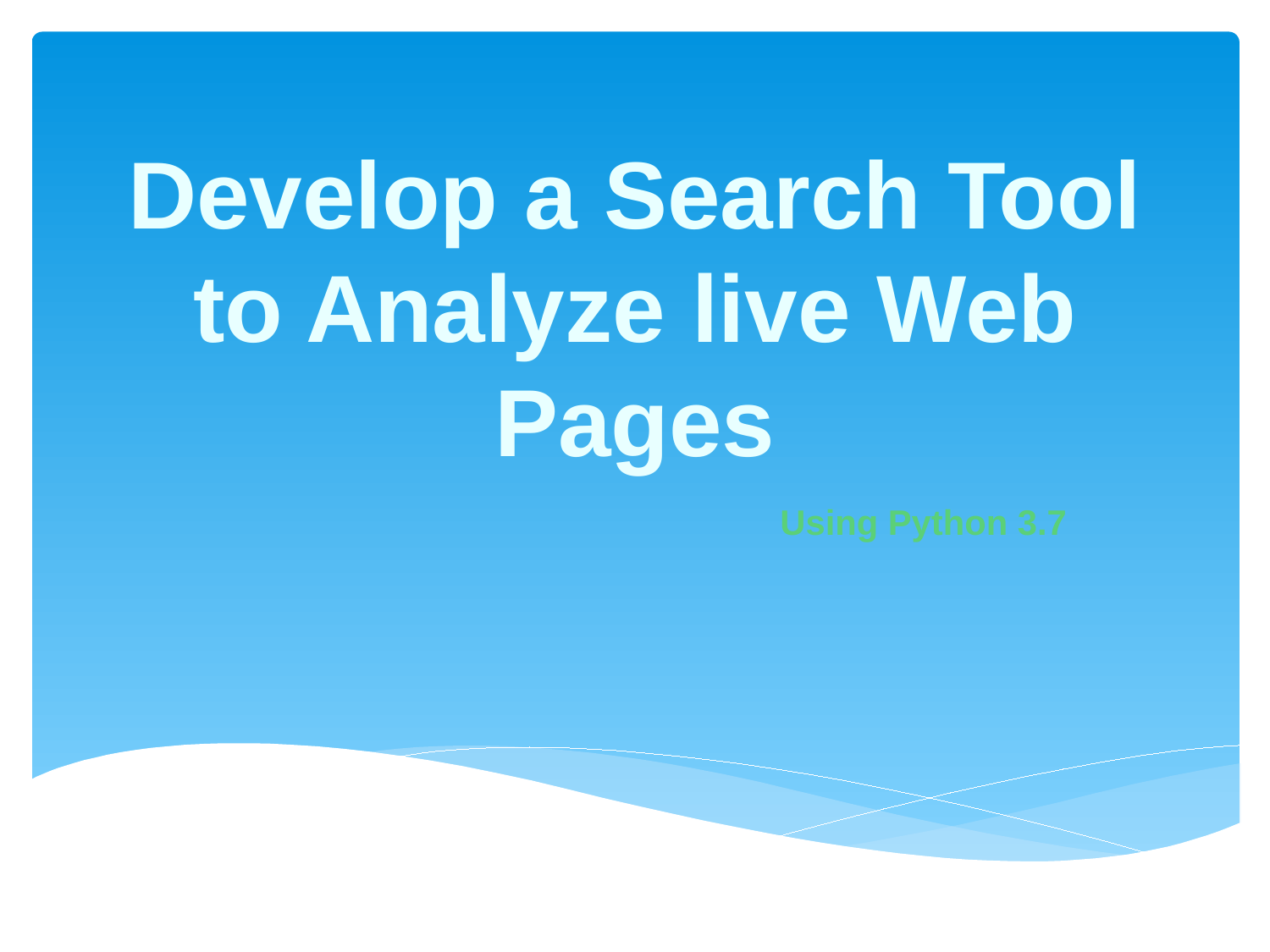

Develop a Search Tool to Analyze live Web Pages
Using Python 3.7